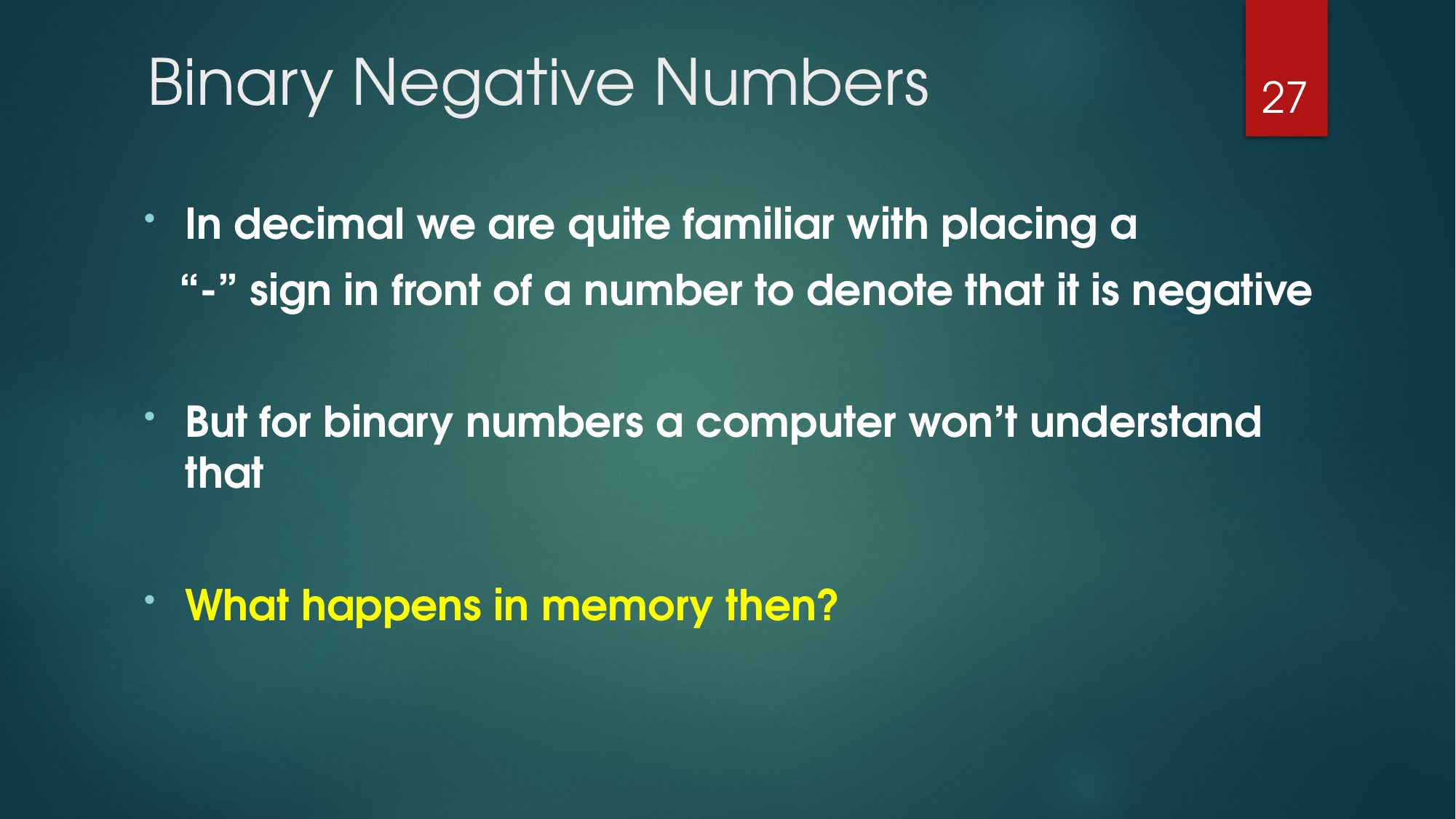

27
# Binary Negative Numbers
In decimal we are quite familiar with placing a
   “-” sign in front of a number to denote that it is negative

But for binary numbers a computer won’t understand that

What happens in memory then?